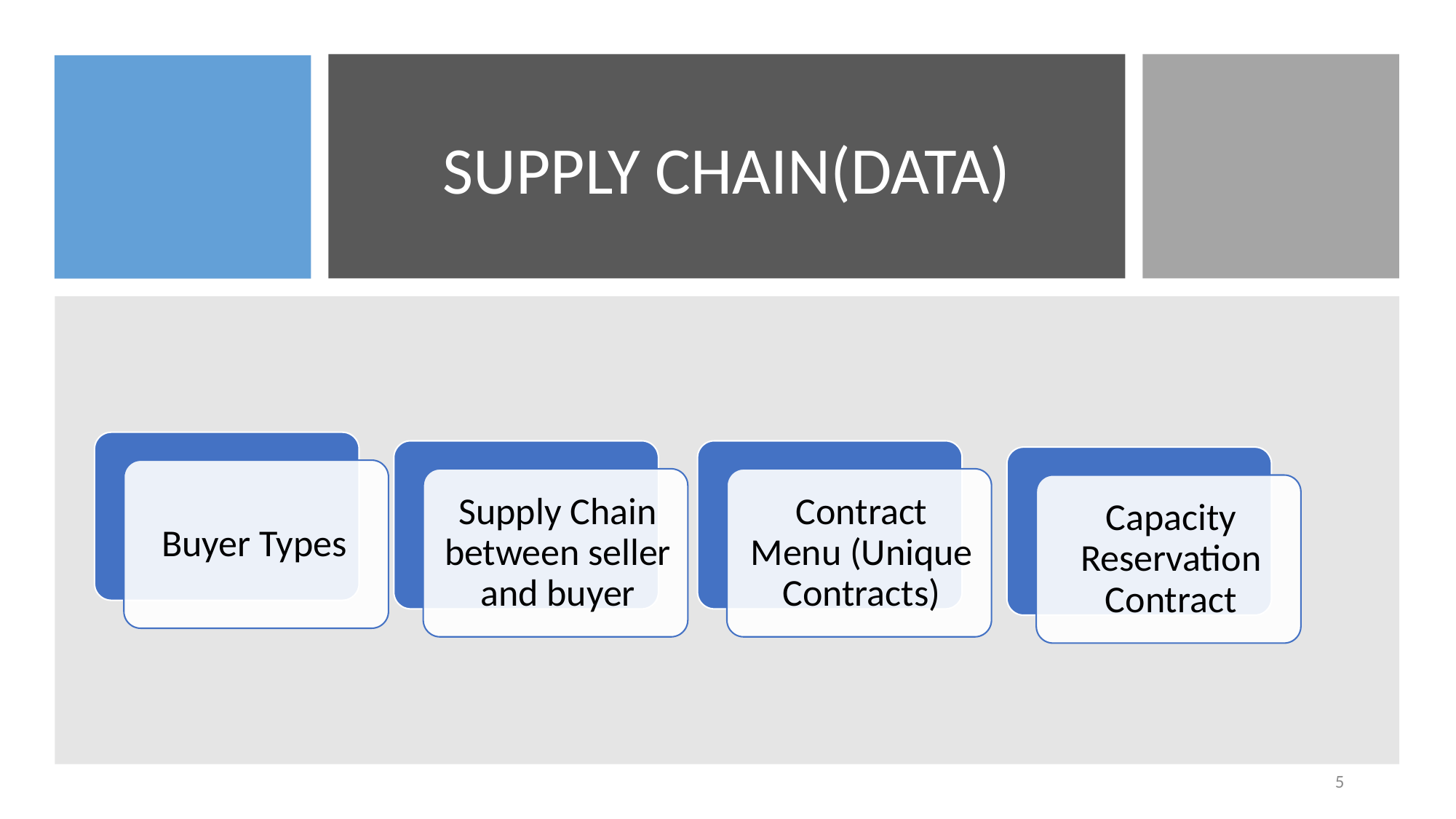

# SUPPLY CHAIN(DATA)

Buyer Types
Capacity Reservation Contract
Supply Chain between seller and buyer
Contract Menu (Unique Contracts)
5